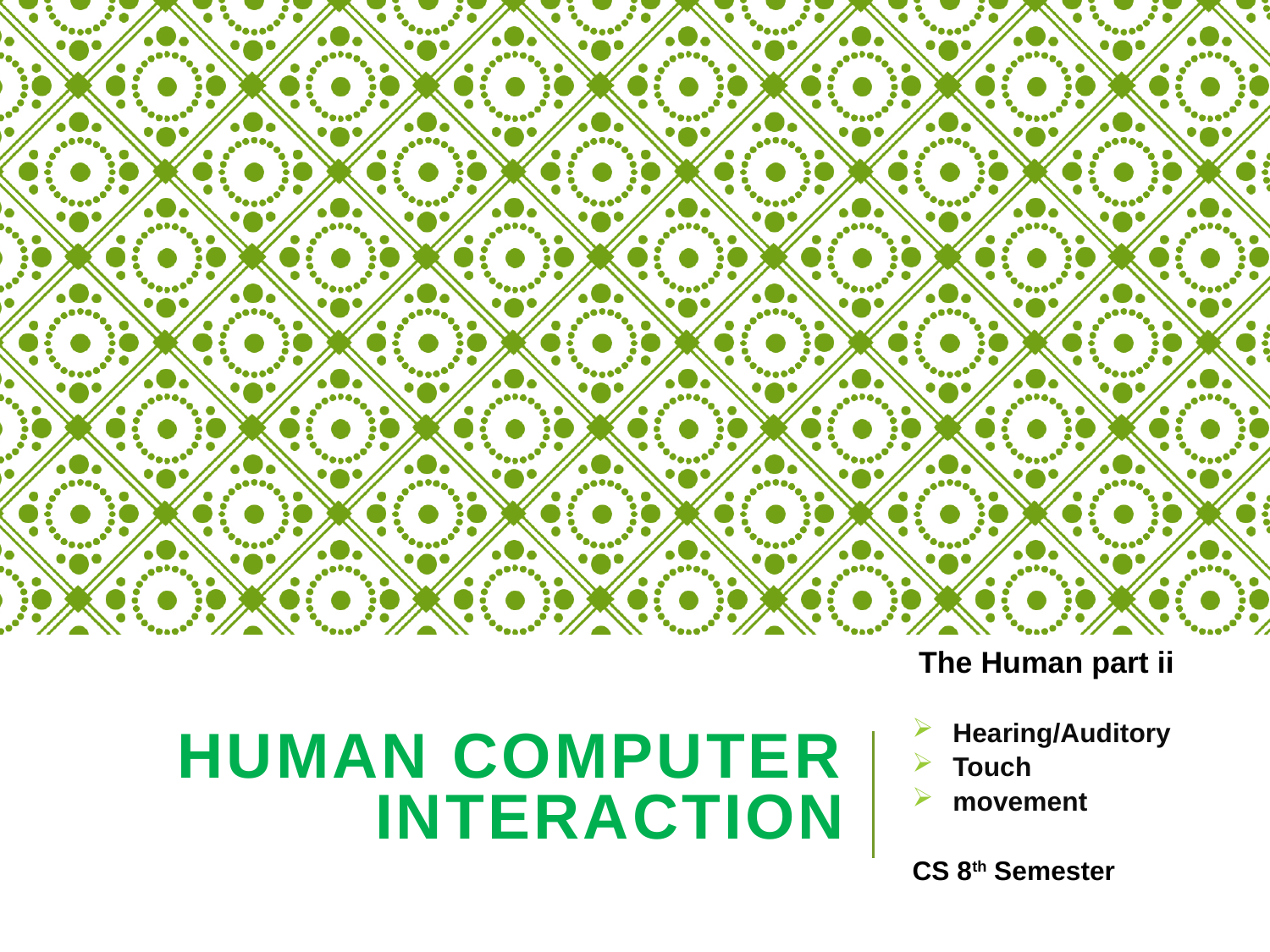

The Human part ii

Hearing/Auditory
Touch
movement

CS 8th Semester
# Human Computer Interaction